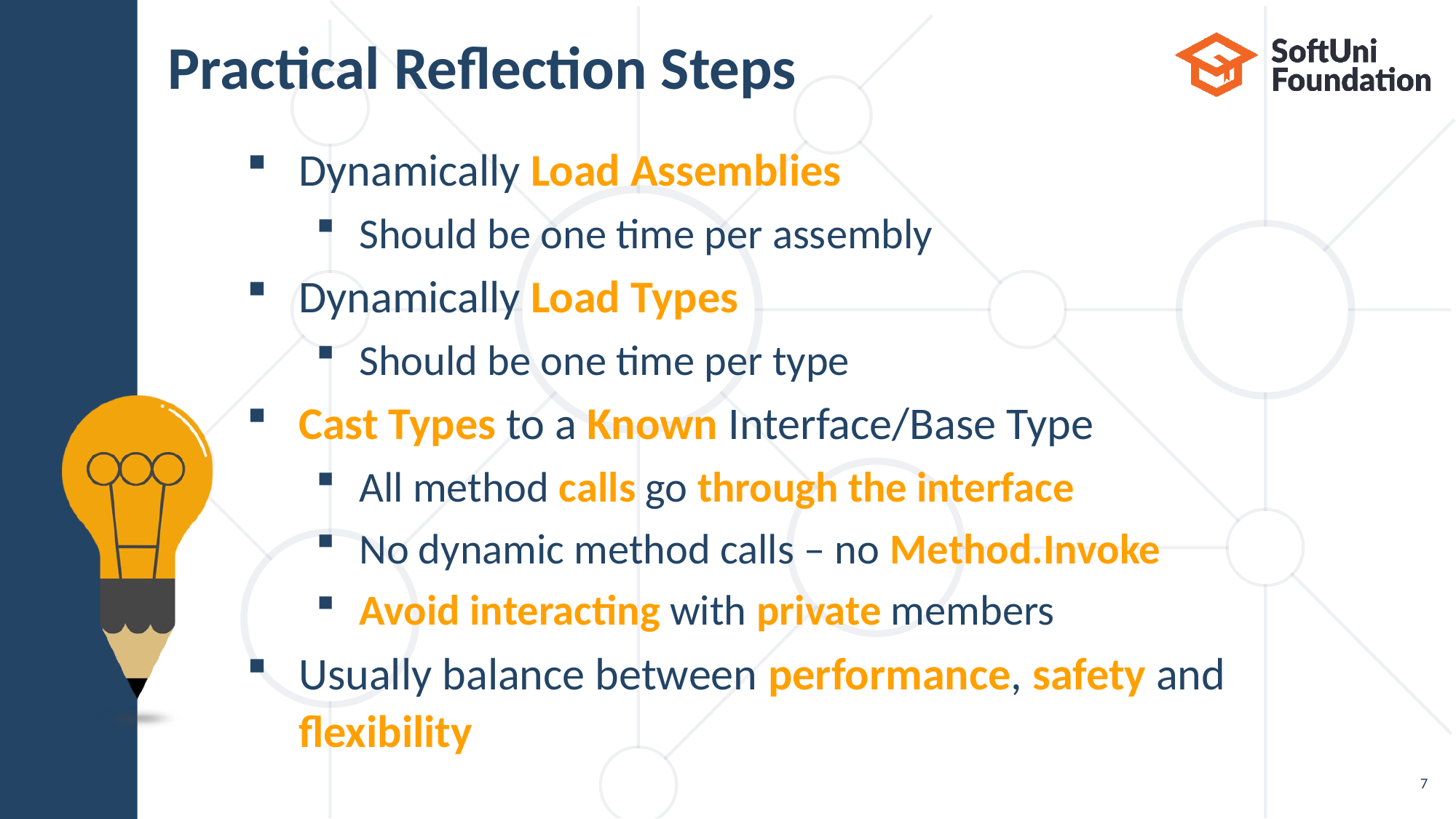

# Practical Reflection Steps
Dynamically Load Assemblies
Should be one time per assembly
Dynamically Load Types
Should be one time per type
Cast Types to a Known Interface/Base Type
All method calls go through the interface
No dynamic method calls – no Method.Invoke
Avoid interacting with private members
Usually balance between performance, safety and
flexibility

7